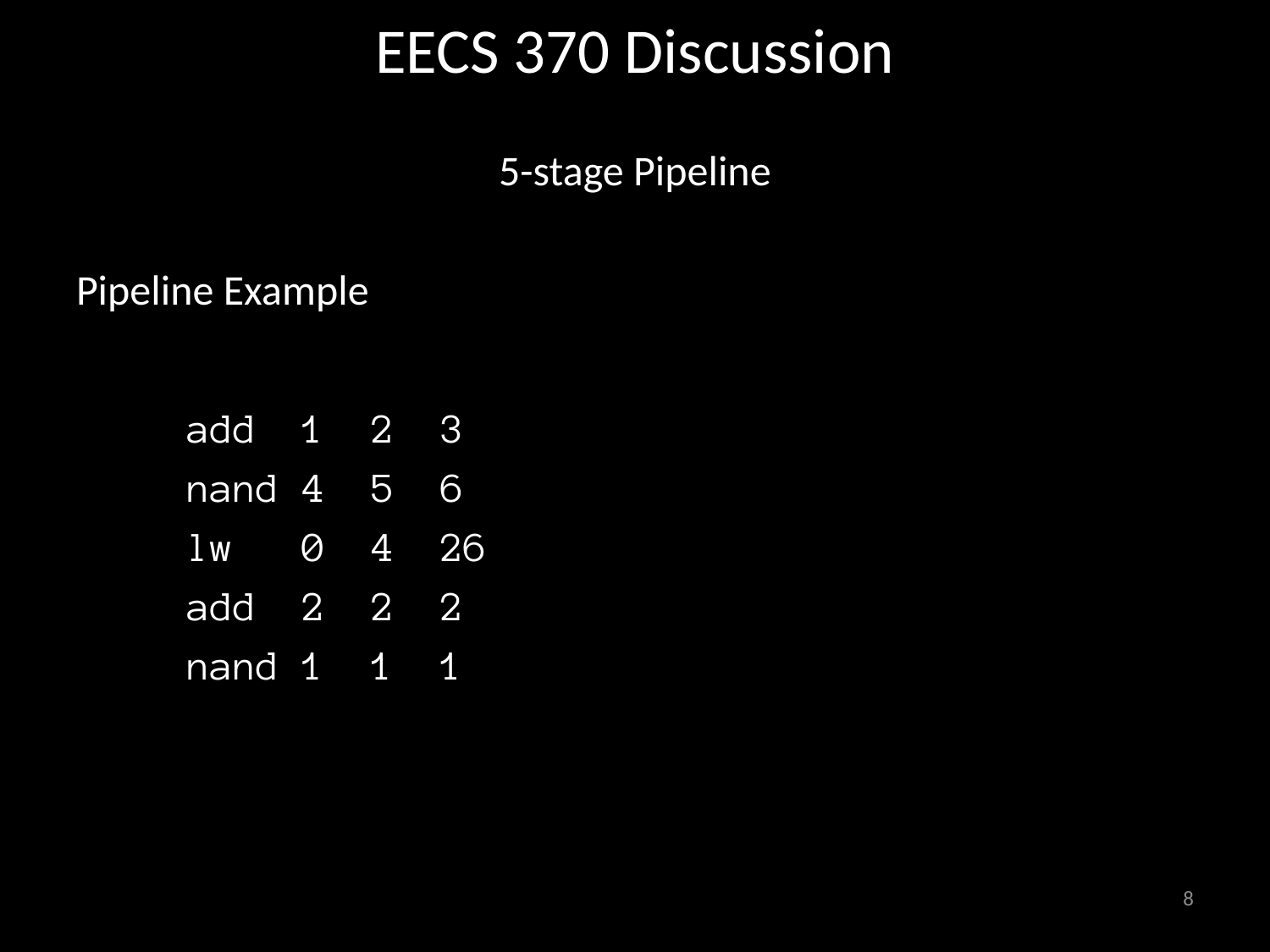

# EECS 370 Discussion
5-stage Pipeline

Pipeline Example

add  1  2  3
nand 4  5  6
lw   0  4  26
add  2  2  2
nand 1  1  1

8